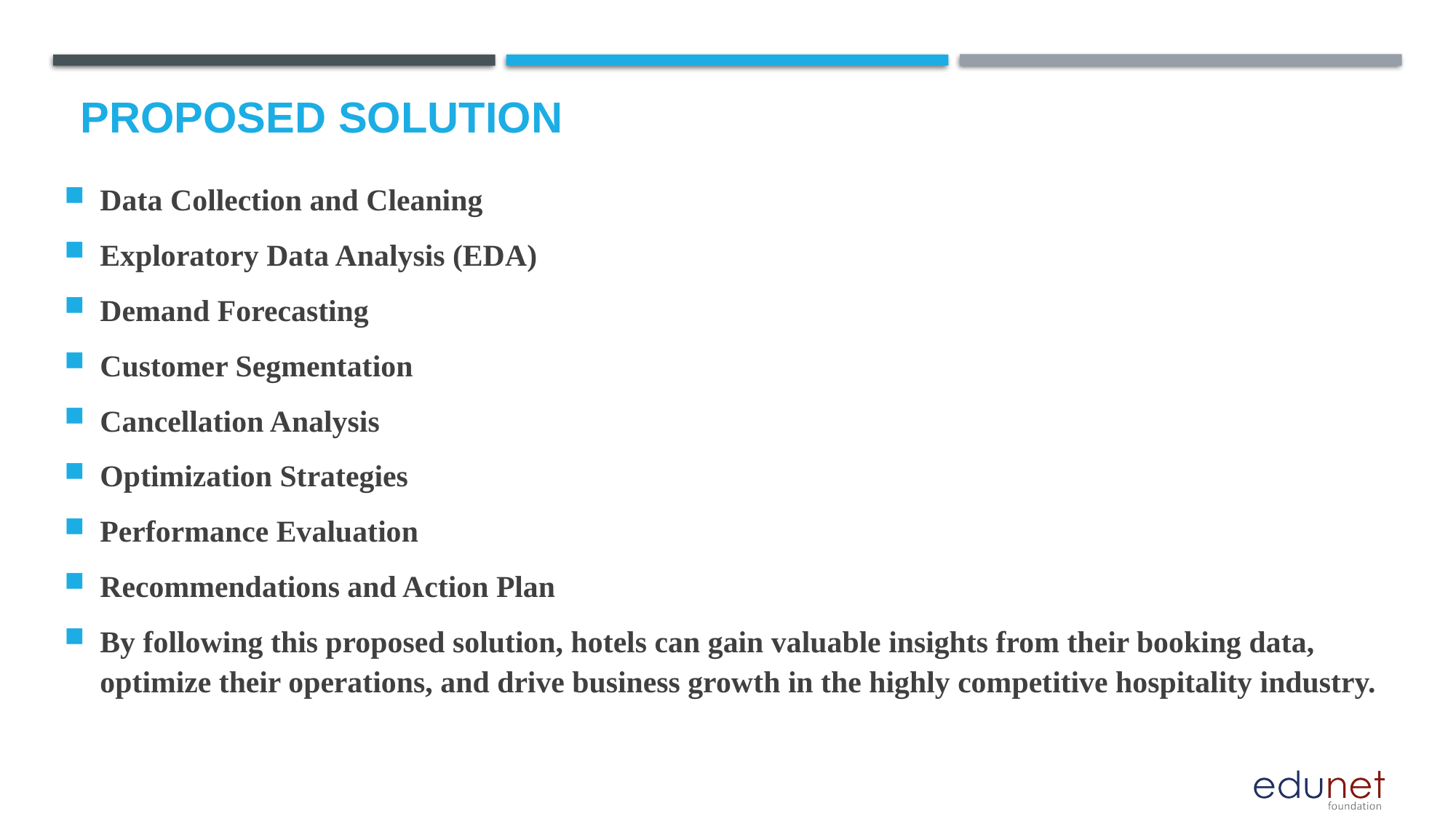

# Proposed Solution
Data Collection and Cleaning
Exploratory Data Analysis (EDA)
Demand Forecasting
Customer Segmentation
Cancellation Analysis
Optimization Strategies
Performance Evaluation
Recommendations and Action Plan
By following this proposed solution, hotels can gain valuable insights from their booking data, optimize their operations, and drive business growth in the highly competitive hospitality industry.